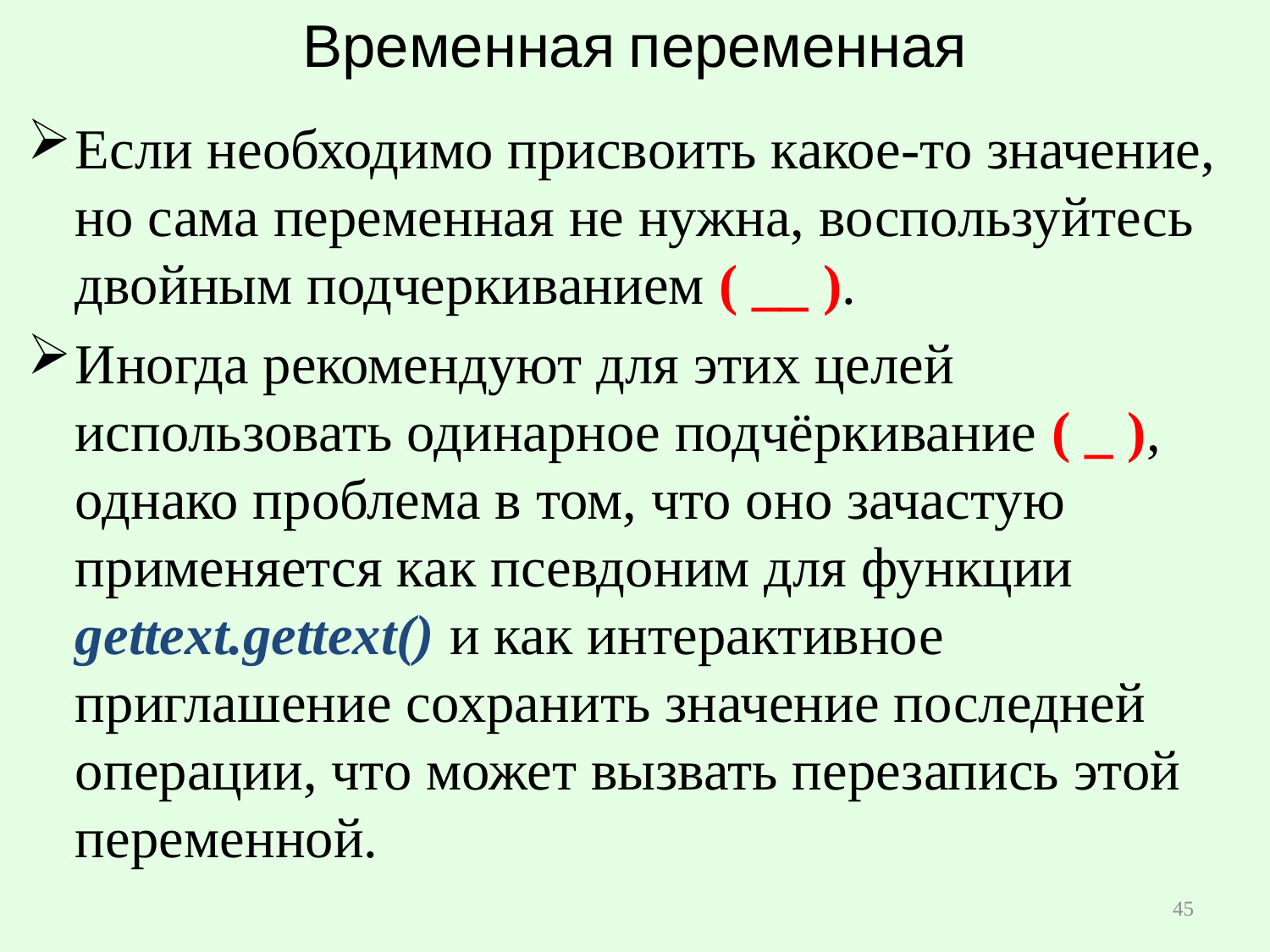

# Временная переменная
Если необходимо присвоить какое-то значение, но сама переменная не нужна, воспользуйтесь двойным подчеркиванием ( __ ).
Иногда рекомендуют для этих целей использовать одинарное подчёркивание ( _ ), однако проблема в том, что оно зачастую применяется как псевдоним для функции gettext.gettext() и как интерактивное приглашение сохранить значение последней операции, что может вызвать перезапись этой переменной.
45